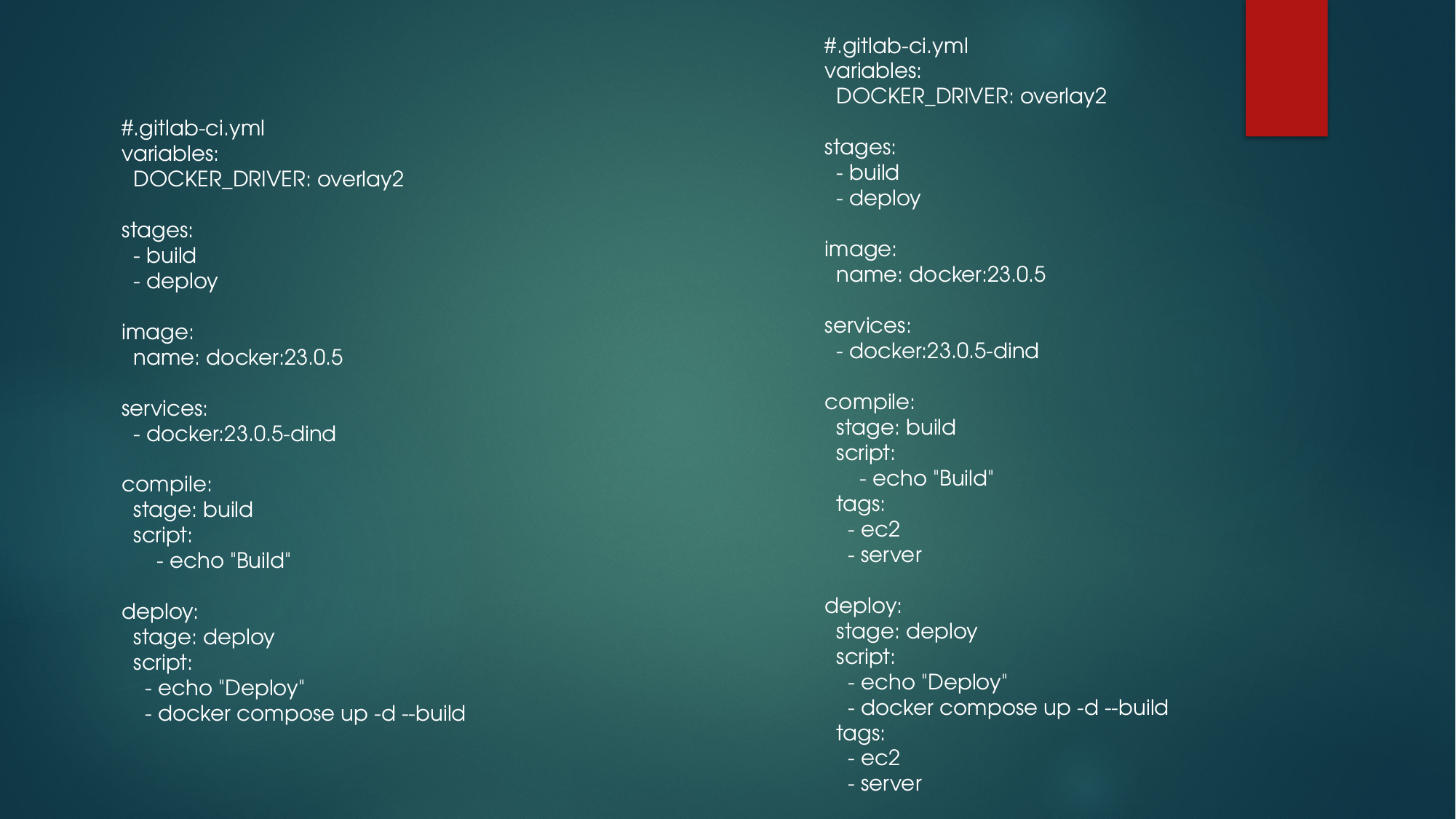

#.gitlab-ci.yml
variables:
  DOCKER_DRIVER: overlay2

stages:
  - build
  - deploy

image:
  name: docker:23.0.5

services:
  - docker:23.0.5-dind

compile:
  stage: build
  script:
      - echo "Build"
  tags:
    - ec2
    - server

deploy:
  stage: deploy
  script:
    - echo "Deploy"
    - docker compose up -d --build
  tags:
    - ec2
    - server
#.gitlab-ci.yml
variables:
  DOCKER_DRIVER: overlay2

stages:
  - build
  - deploy

image:
  name: docker:23.0.5

services:
  - docker:23.0.5-dind

compile:
  stage: build
  script:
      - echo "Build"

deploy:
  stage: deploy
  script:
    - echo "Deploy"
    - docker compose up -d --build